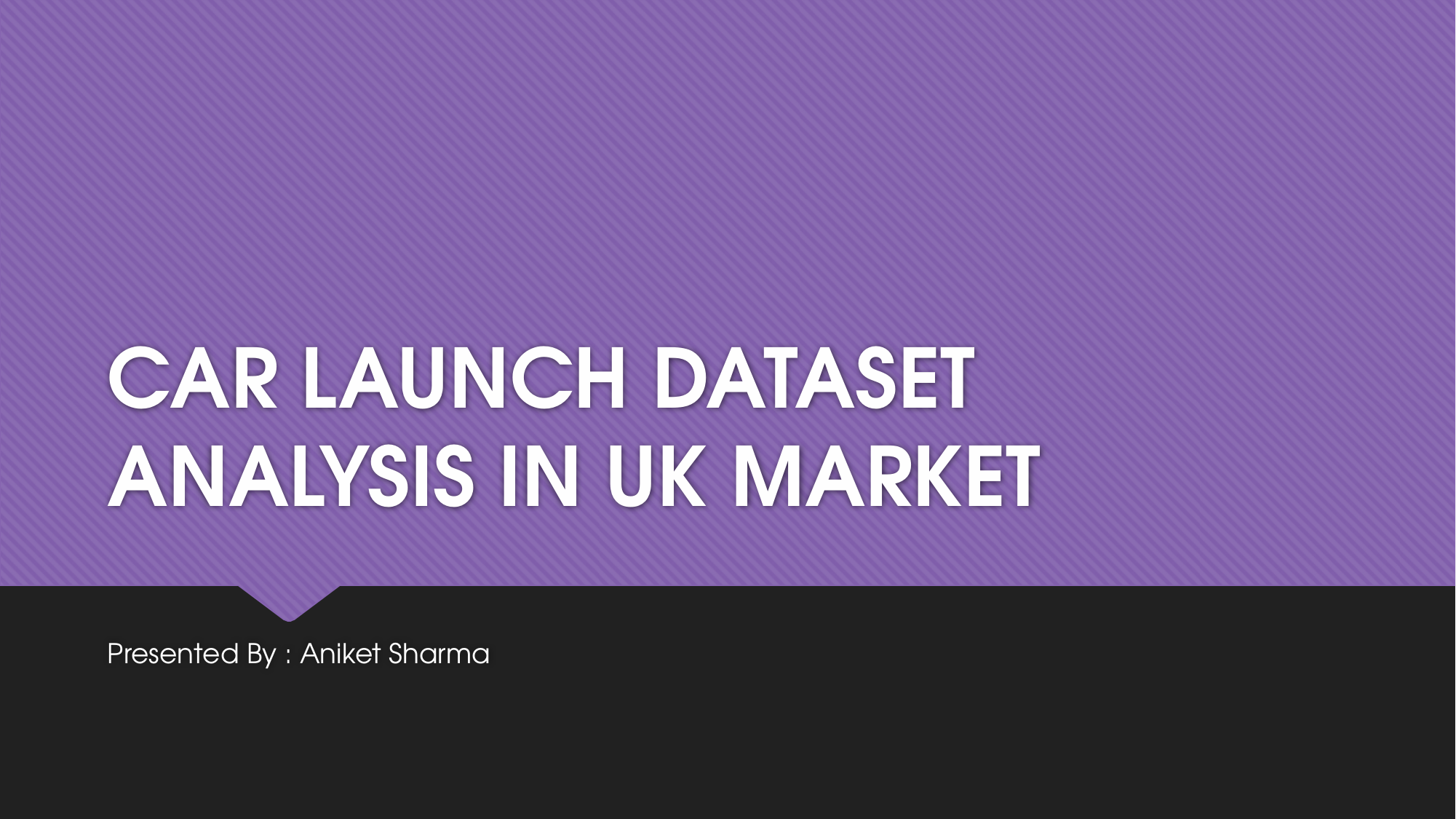

# CAR LAUNCH DATASET ANALYSIS IN UK MARKET
Presented By : Aniket Sharma